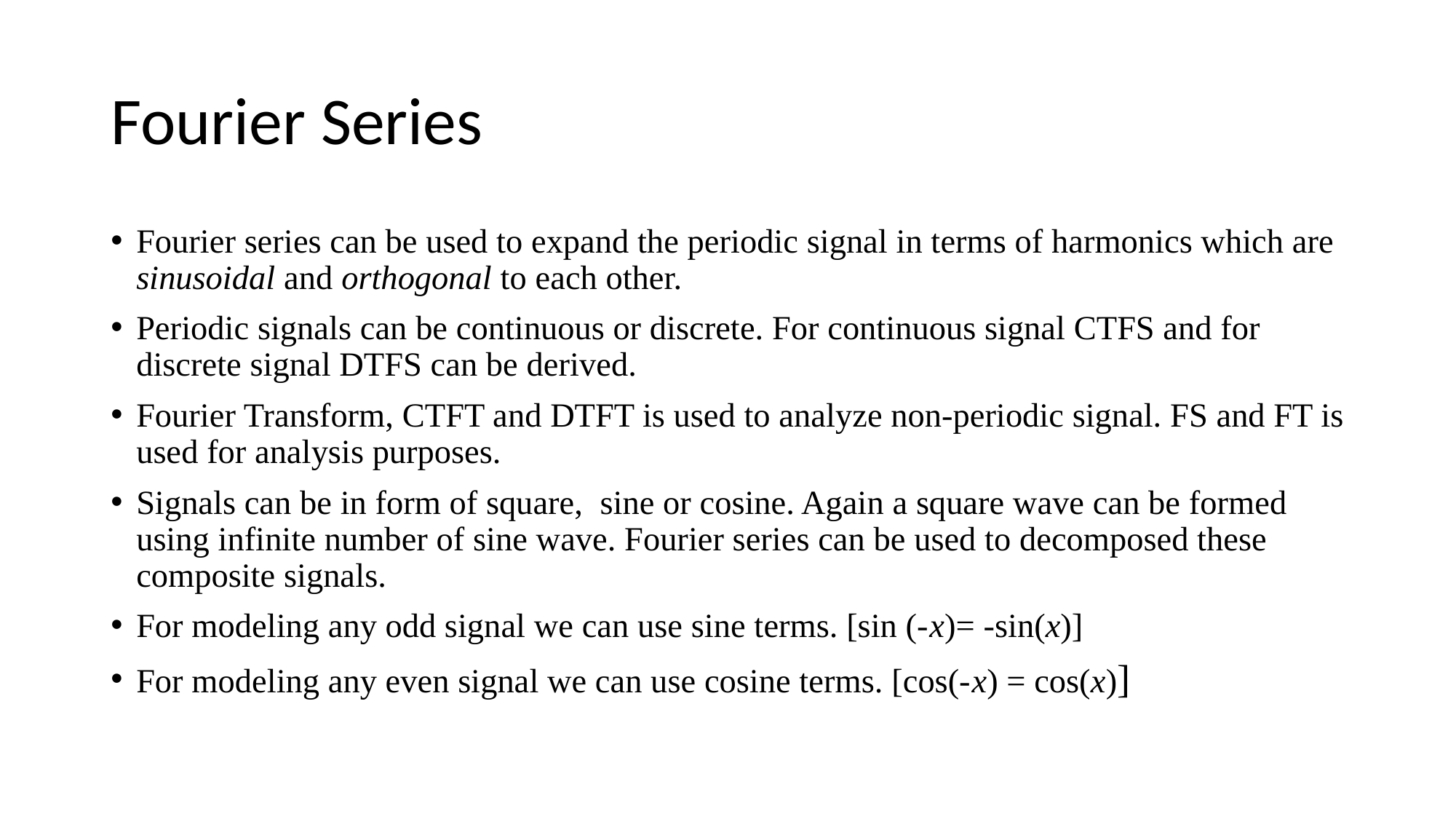

# Fourier Series
Fourier series can be used to expand the periodic signal in terms of harmonics which are sinusoidal and orthogonal to each other.
Periodic signals can be continuous or discrete. For continuous signal CTFS and for discrete signal DTFS can be derived.
Fourier Transform, CTFT and DTFT is used to analyze non-periodic signal. FS and FT is used for analysis purposes.
Signals can be in form of square,  sine or cosine. Again a square wave can be formed using infinite number of sine wave. Fourier series can be used to decomposed these composite signals.
For modeling any odd signal we can use sine terms. [sin (-x)= -sin(x)]
For modeling any even signal we can use cosine terms. [cos(-x) = cos(x)]